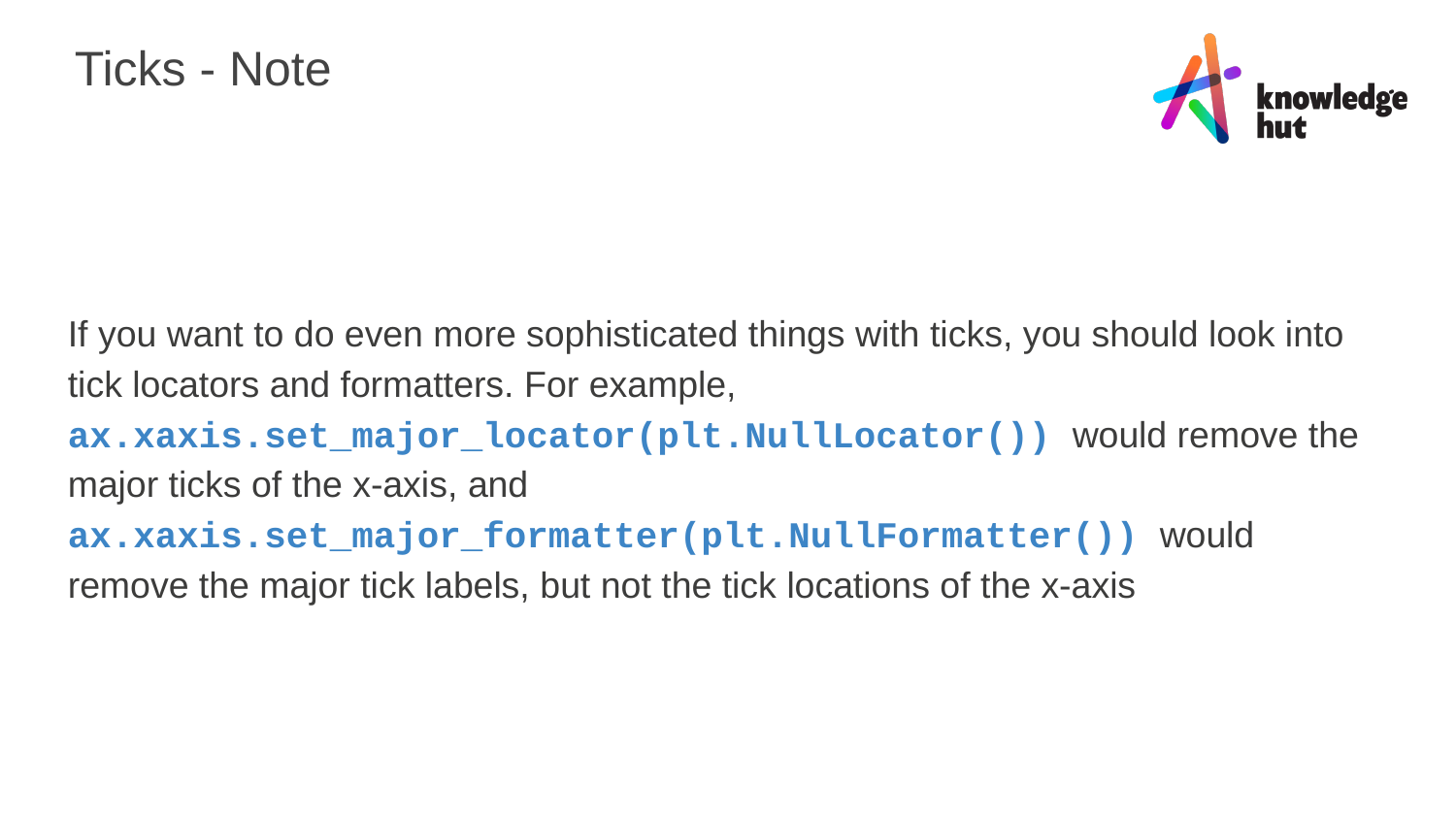

Ticks - Note
If you want to do even more sophisticated things with ticks, you should look into tick locators and formatters. For example, ax.xaxis.set_major_locator(plt.NullLocator()) would remove the major ticks of the x-axis, and ax.xaxis.set_major_formatter(plt.NullFormatter()) would remove the major tick labels, but not the tick locations of the x-axis